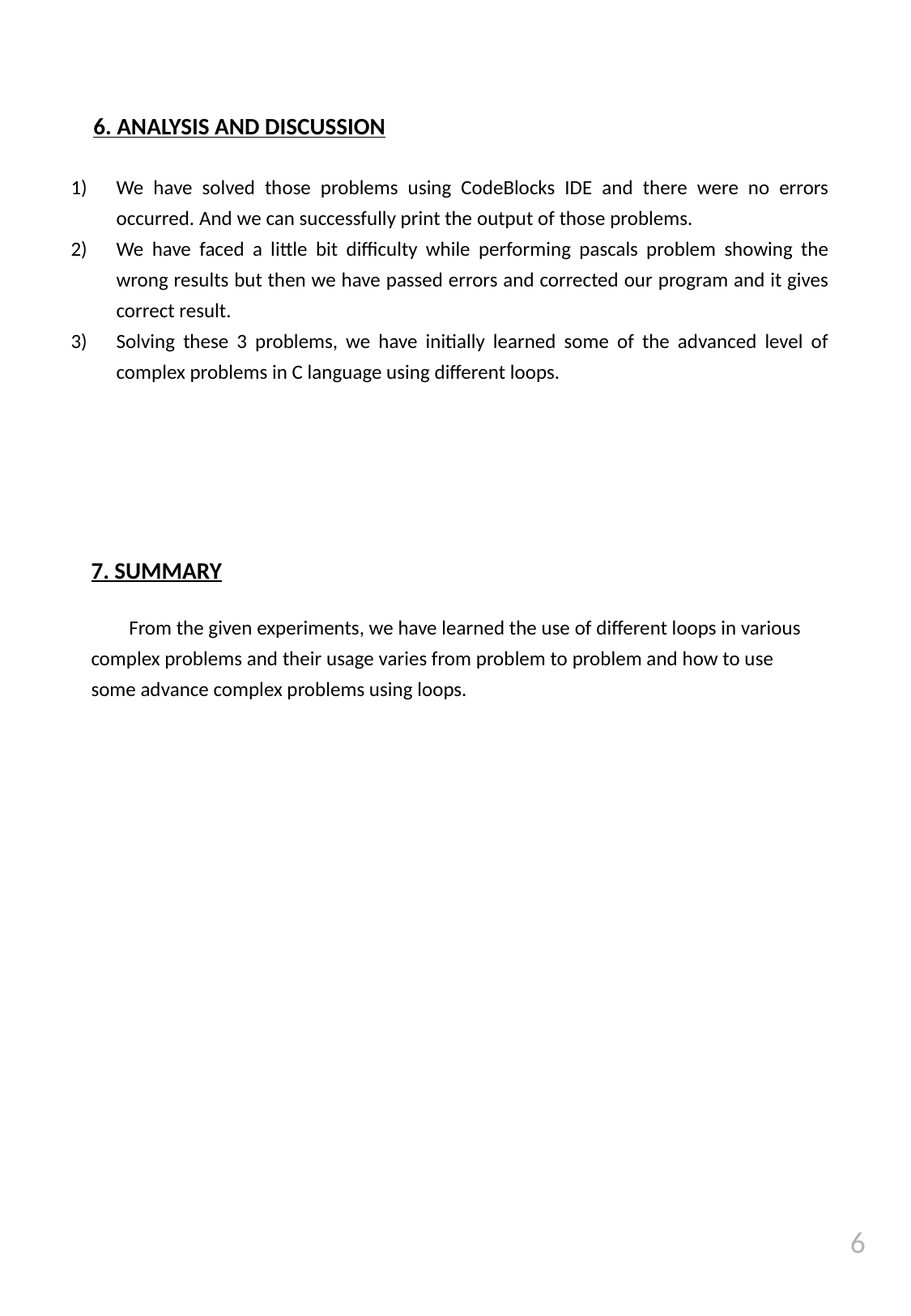

6. ANALYSIS AND DISCUSSION

We have solved those problems using CodeBlocks IDE and there were no errors occurred. And we can successfully print the output of those problems.
We have faced a little bit difficulty while performing pascals problem showing the wrong results but then we have passed errors and corrected our program and it gives correct result.
Solving these 3 problems, we have initially learned some of the advanced level of complex problems in C language using different loops.
7. SUMMARY

From the given experiments, we have learned the use of different loops in various complex problems and their usage varies from problem to problem and how to use some advance complex problems using loops.

6